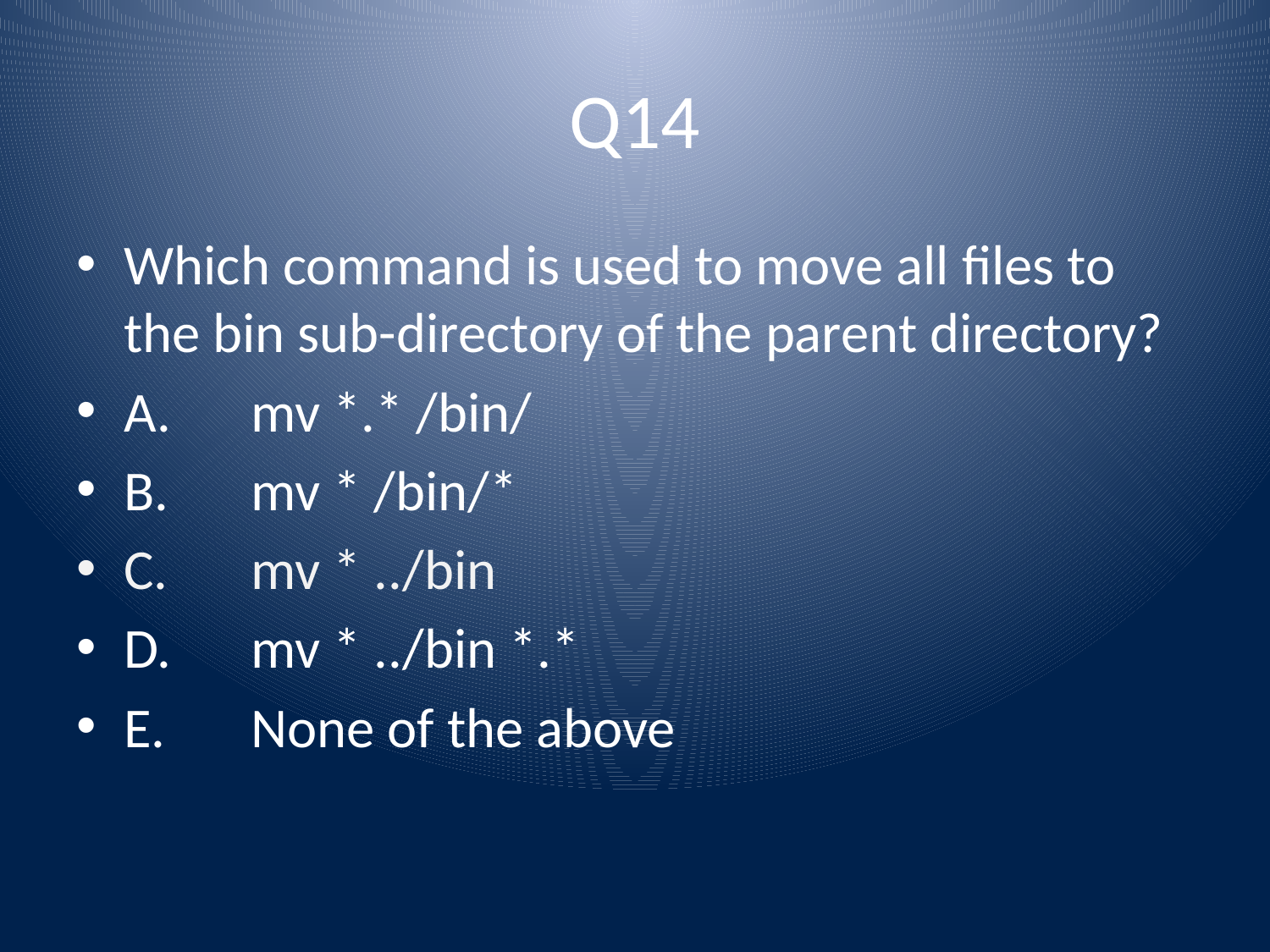

# Q14
Which command is used to move all files to the bin sub-directory of the parent directory?
A.	mv *.* /bin/
B.	mv * /bin/*
C.	mv * ../bin
D.	mv * ../bin *.*
E.	None of the above